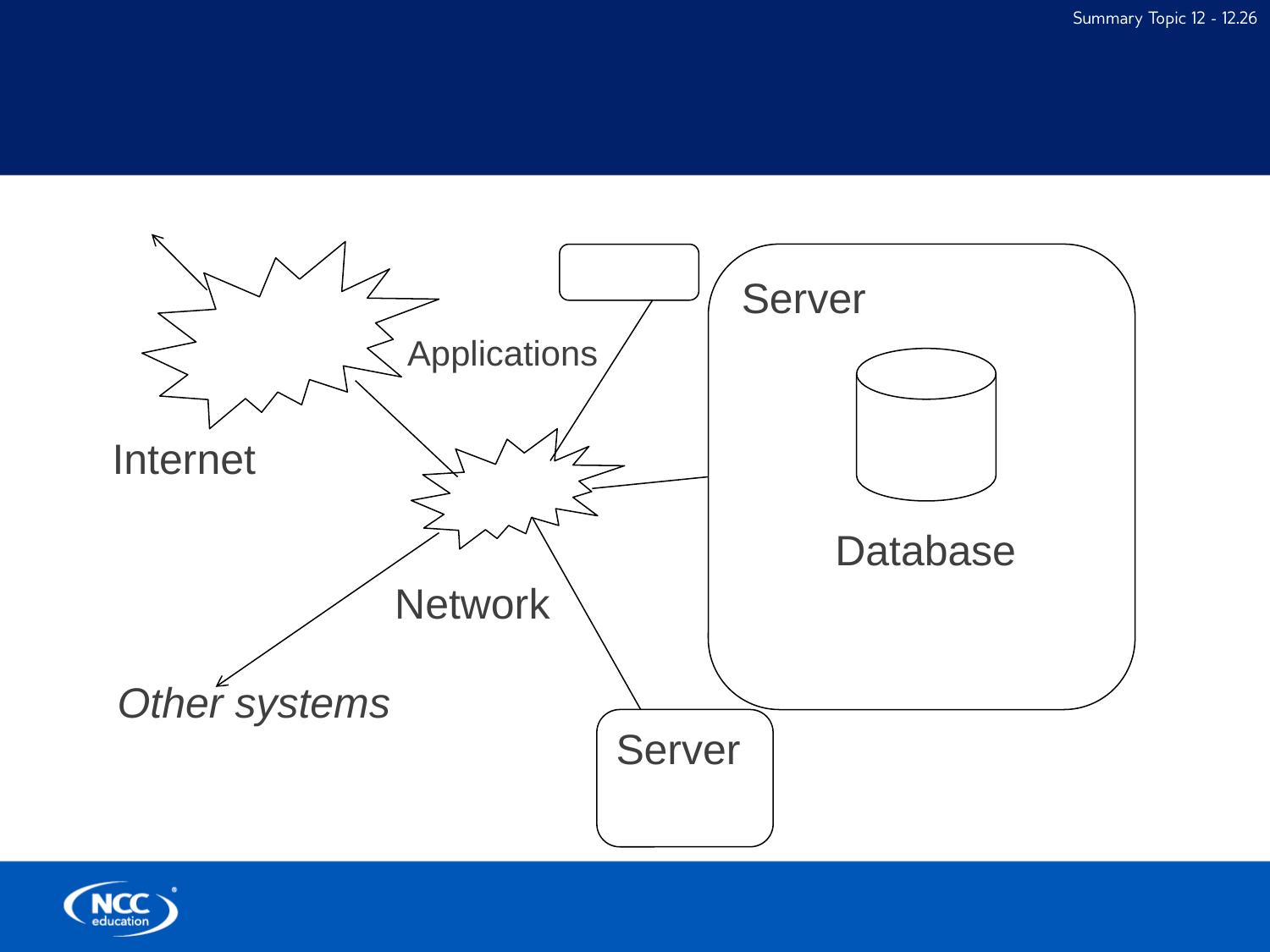

Server

Applications

Internet

Database
Network
Other systems
Server